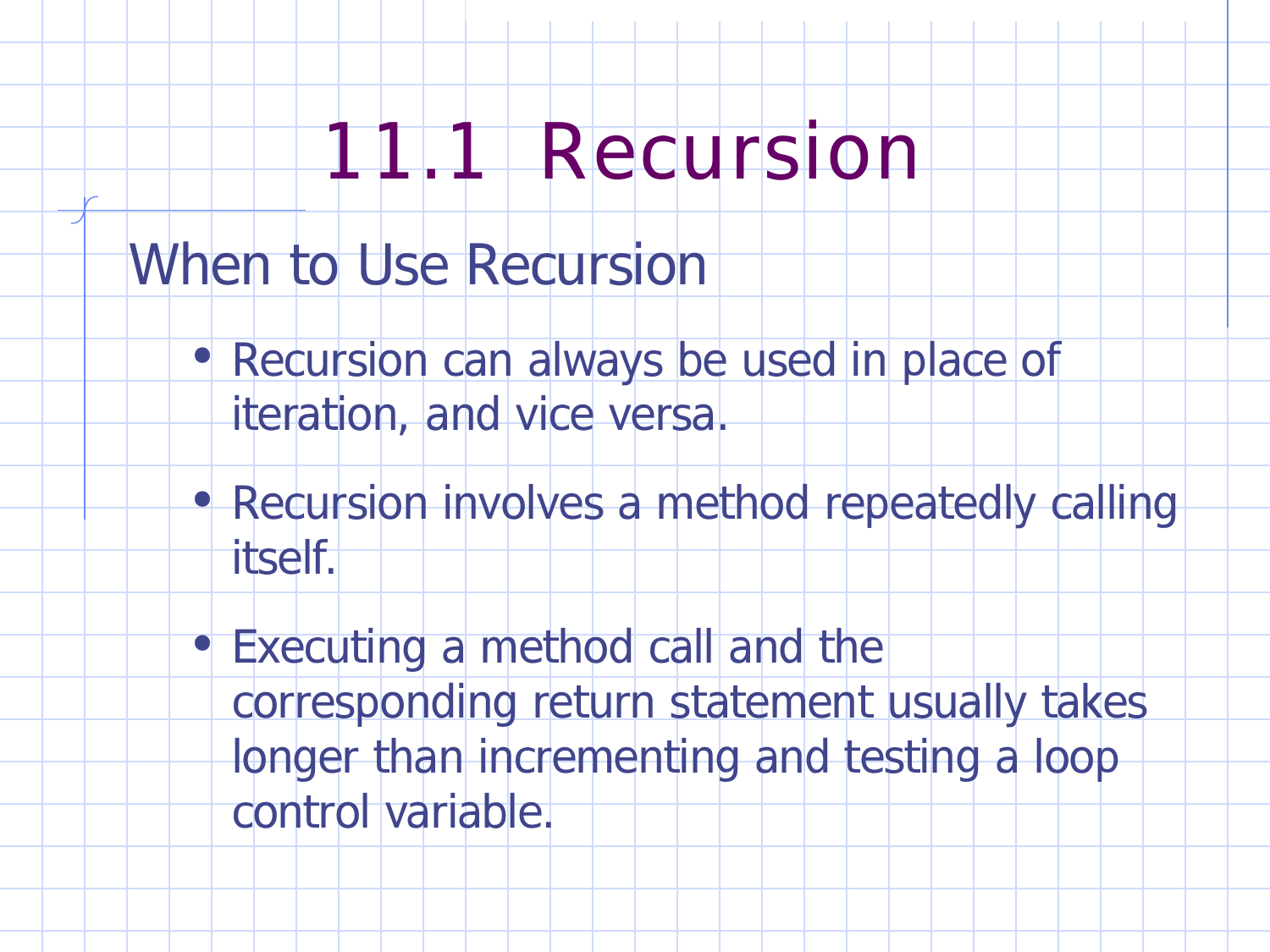

# 11.1  Recursion
When to Use Recursion

Recursion can always be used in place of iteration, and vice versa.

Recursion involves a method repeatedly calling itself.

Executing a method call and the corresponding return statement usually takes longer than incrementing and testing a loop control variable.